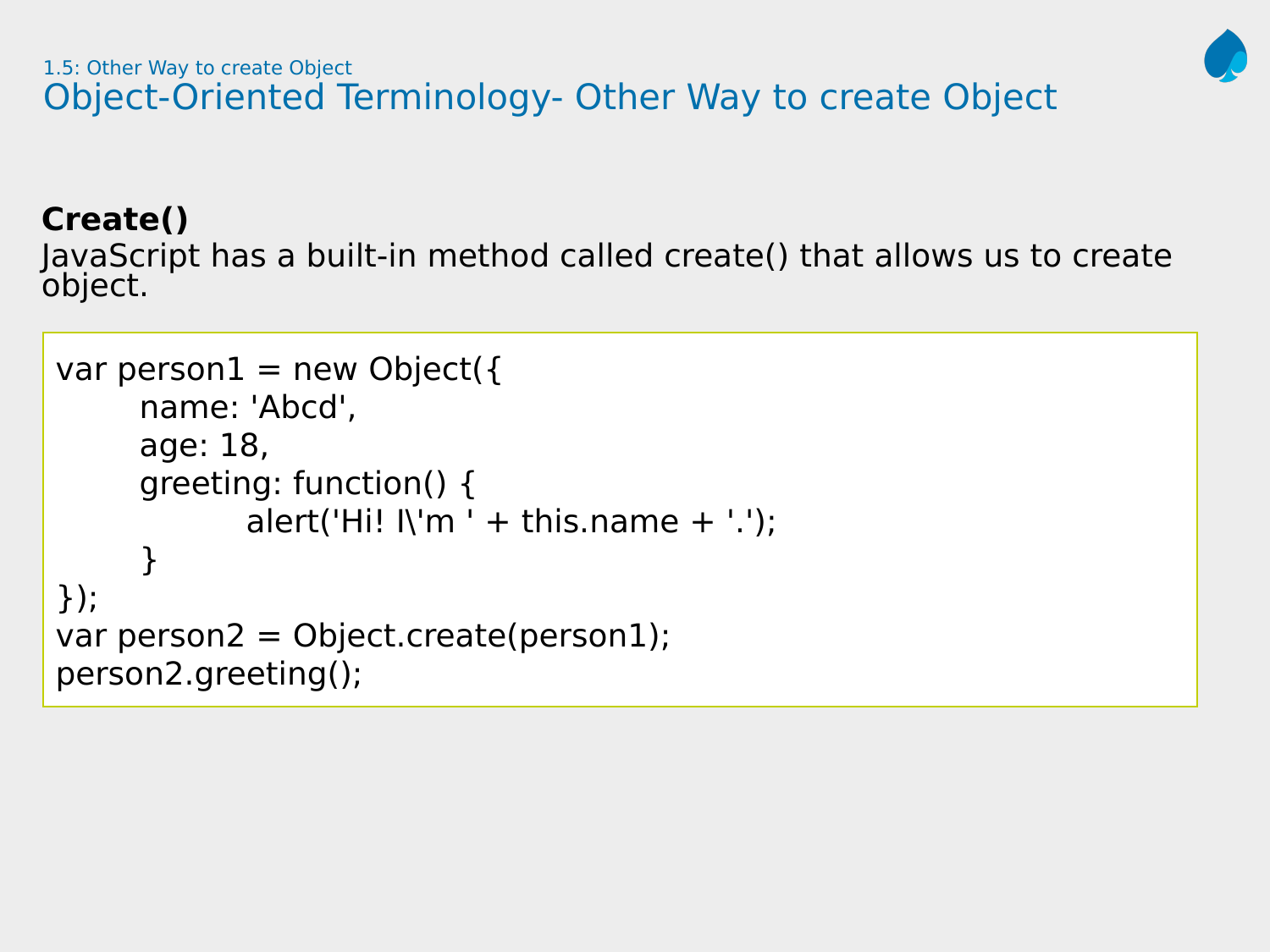

# 1.5: Other Way to create Object Object-Oriented Terminology- Other Way to create Object
Create()
JavaScript has a built-in method called create() that allows us to create object.
var person1 = new Object({
  name: 'Abcd',
  age: 18,
  greeting: function() {
    	alert('Hi! I\'m ' + this.name + '.');
  }
});
var person2 = Object.create(person1);
person2.greeting();